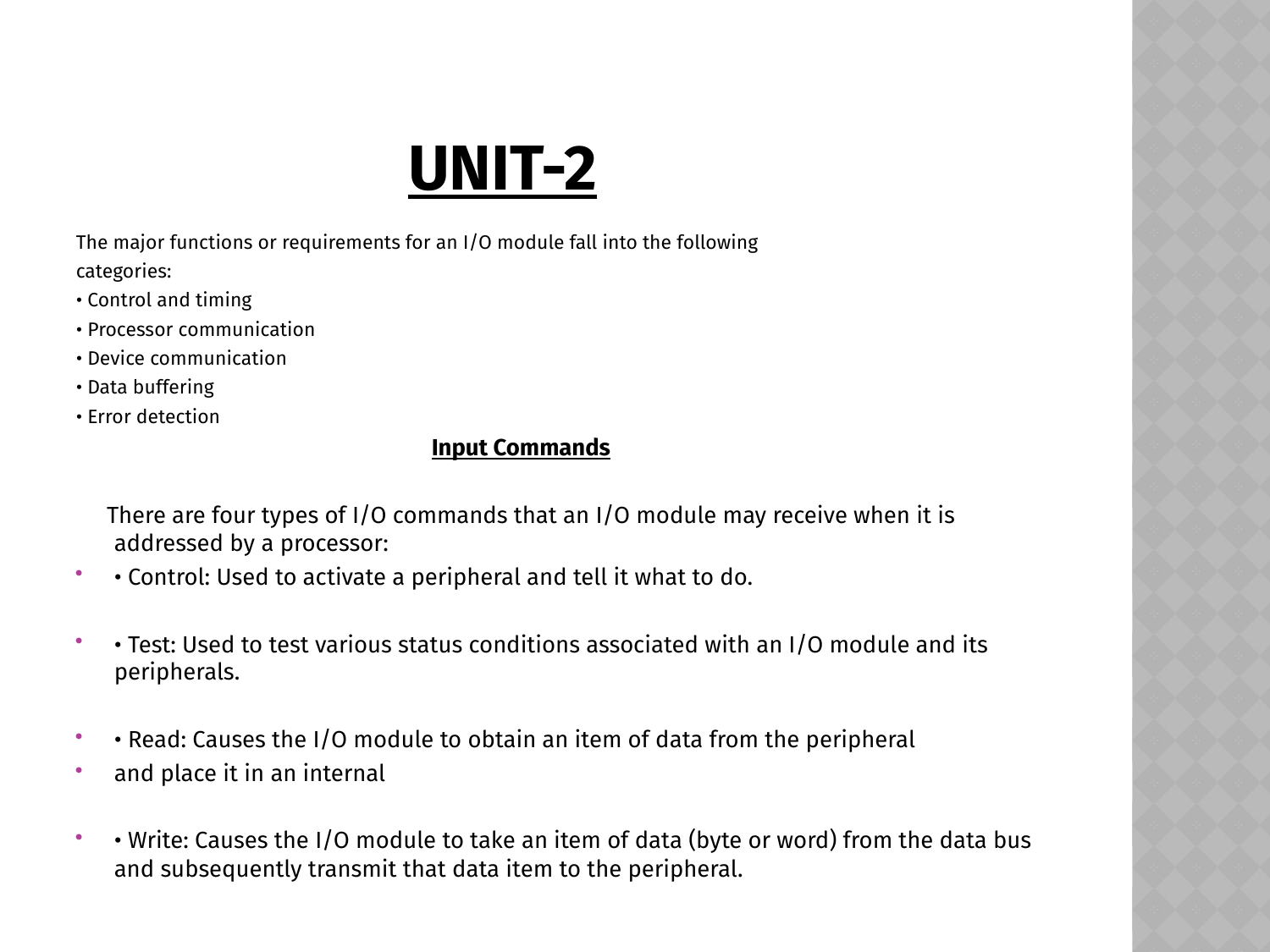

# UNIT-2
The major functions or requirements for an I/O module fall into the following
categories:
• Control and timing
• Processor communication
• Device communication
• Data buffering
• Error detection
                                                                      Input Commands

     There are four types of I/O commands that an I/O module may receive when it is addressed by a processor:
• Control: Used to activate a peripheral and tell it what to do.

• Test: Used to test various status conditions associated with an I/O module and its peripherals.

• Read: Causes the I/O module to obtain an item of data from the peripheral
and place it in an internal

• Write: Causes the I/O module to take an item of data (byte or word) from the data bus and subsequently transmit that data item to the peripheral.